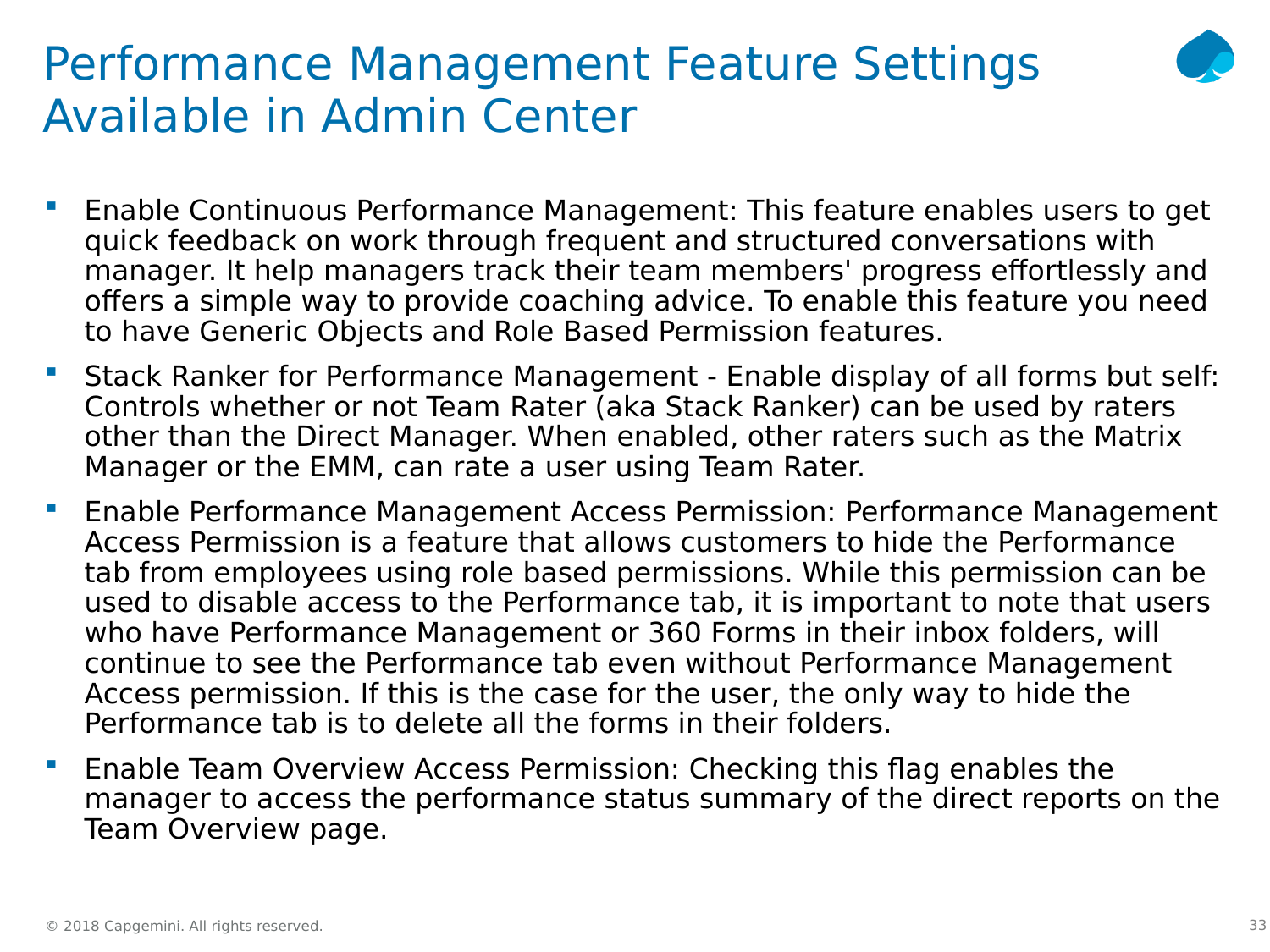

# Performance Management Feature Settings Available in Admin Center
Enable Continuous Performance Management: This feature enables users to get quick feedback on work through frequent and structured conversations with manager. It help managers track their team members' progress effortlessly and offers a simple way to provide coaching advice. To enable this feature you need to have Generic Objects and Role Based Permission features.
Stack Ranker for Performance Management - Enable display of all forms but self: Controls whether or not Team Rater (aka Stack Ranker) can be used by raters other than the Direct Manager. When enabled, other raters such as the Matrix Manager or the EMM, can rate a user using Team Rater.
Enable Performance Management Access Permission: Performance Management Access Permission is a feature that allows customers to hide the Performance tab from employees using role based permissions. While this permission can be used to disable access to the Performance tab, it is important to note that users who have Performance Management or 360 Forms in their inbox folders, will continue to see the Performance tab even without Performance Management Access permission. If this is the case for the user, the only way to hide the Performance tab is to delete all the forms in their folders.
Enable Team Overview Access Permission: Checking this flag enables the manager to access the performance status summary of the direct reports on the Team Overview page.